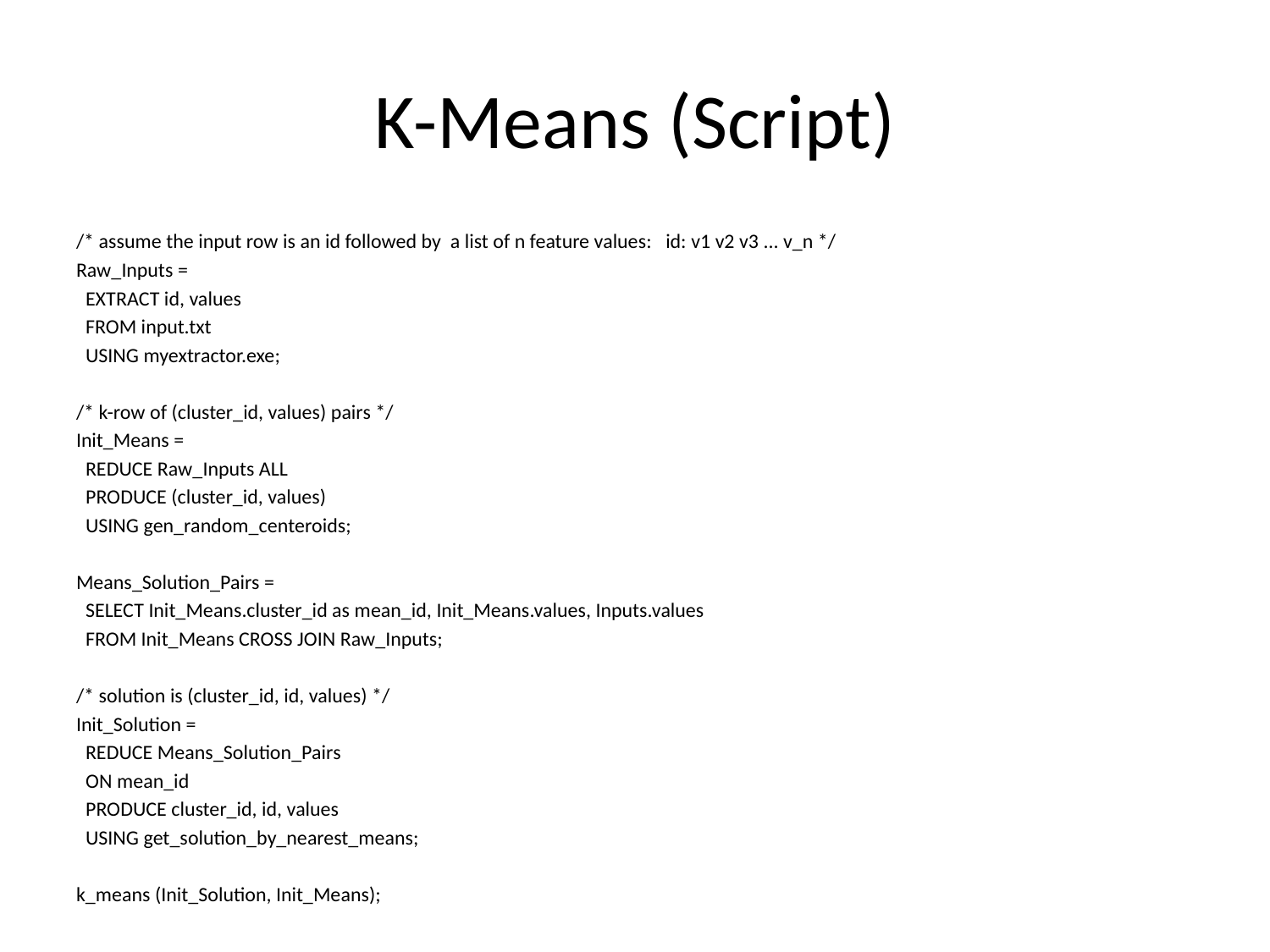

# K-Means (Script)
/* assume the input row is an id followed by  a list of n feature values:   id: v1 v2 v3 ... v_n */
Raw_Inputs =
  EXTRACT id, values
  FROM input.txt
  USING myextractor.exe;

/* k-row of (cluster_id, values) pairs */
Init_Means =
  REDUCE Raw_Inputs ALL
  PRODUCE (cluster_id, values)
  USING gen_random_centeroids;

Means_Solution_Pairs =
  SELECT Init_Means.cluster_id as mean_id, Init_Means.values, Inputs.values
  FROM Init_Means CROSS JOIN Raw_Inputs;

/* solution is (cluster_id, id, values) */
Init_Solution =
  REDUCE Means_Solution_Pairs
  ON mean_id
  PRODUCE cluster_id, id, values
  USING get_solution_by_nearest_means;

k_means (Init_Solution, Init_Means);